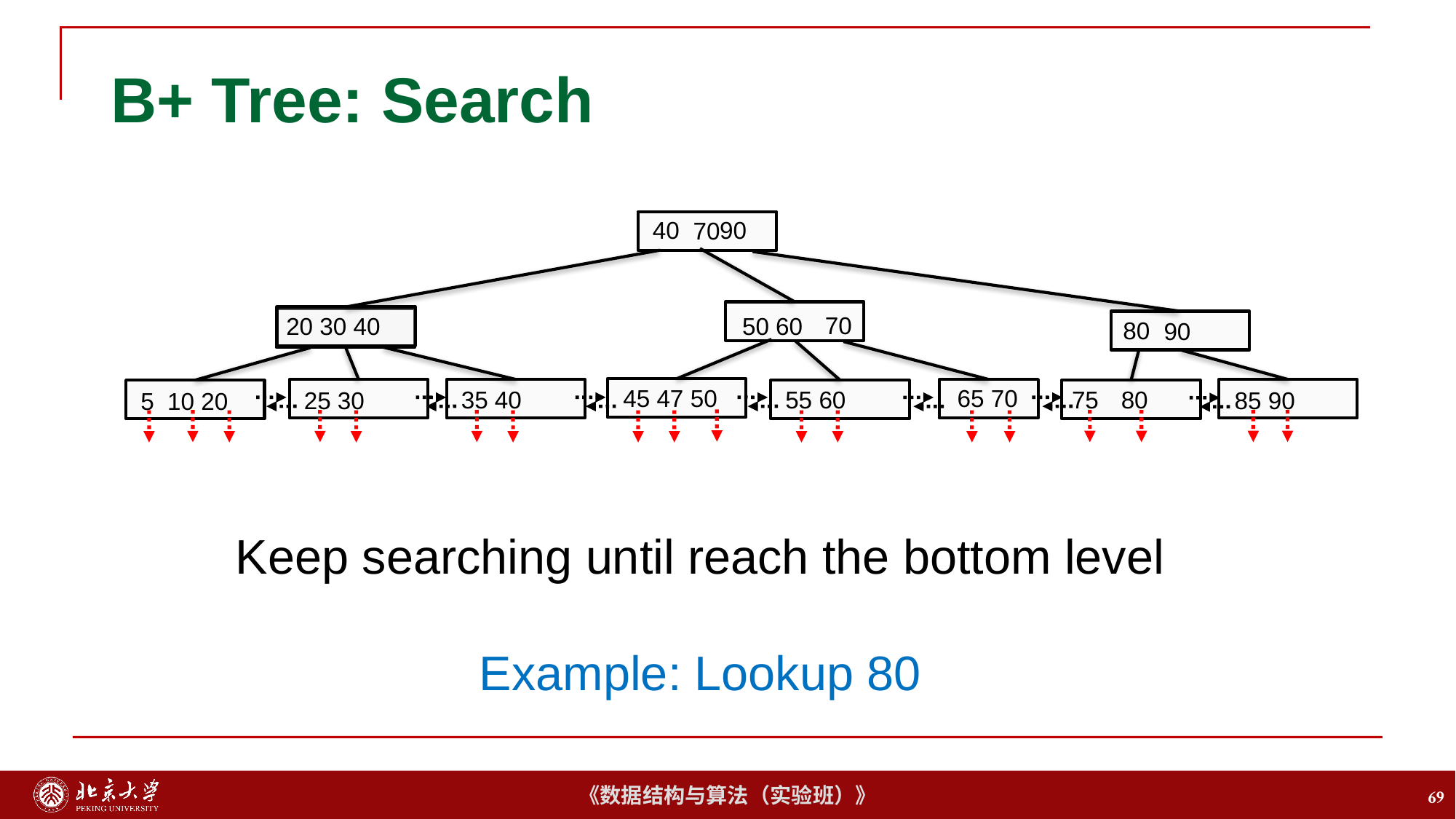

# B+ Tree: Search
70

40      90

50 60
20 30 40
70

80
90

45 47 50
65 70
80
55 60
75
35 40
25 30
85 90
5  10 20

Keep searching until reach the bottom level

Example: Lookup 80
69